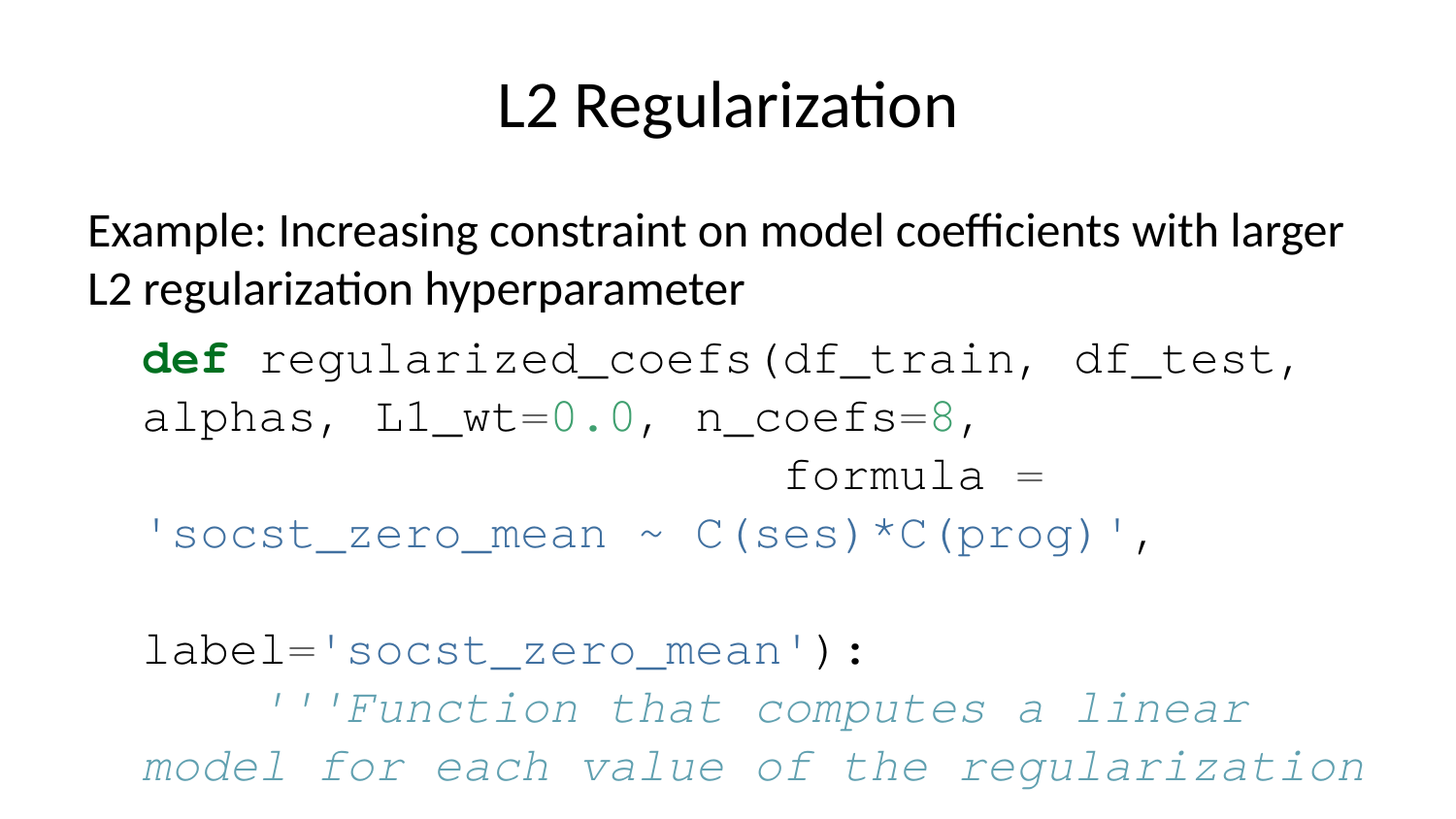

# L2 Regularization
Example: Increasing constraint on model coefficients with larger L2 regularization hyperparameter
def regularized_coefs(df_train, df_test, alphas, L1_wt=0.0, n_coefs=8,
                      formula = 'socst_zero_mean ~ C(ses)*C(prog)',
                      label='socst_zero_mean'):
    '''Function that computes a linear model for each value of the regularization
    parameter alpha and returns an array of the coefficient values. The L1_wt
    determines the trade-off between L1 and L2 regularization'''
    coefs = np.zeros((len(alphas),n_coefs + 1))
    MSE_train = []
    MSE_test = []
    for i,alpha in enumerate(alphas):
        ## First compute the training MSE
        temp_mod = smf.ols(formula, data=df_train).fit_regularized(alpha=alpha,L1_wt=L1_wt)
        coefs[i,:] = temp_mod.params
        MSE_train.append(np.mean(np.square(df_train[label] - temp_mod.predict(df_train))))
        ## Then compute the test MSE
        MSE_test.append(np.mean(np.square(df_test[label] - temp_mod.predict(df_test))))
    return coefs, MSE_train, MSE_test
alphas = np.arange(0.0, 0.3, step = 0.003)
Betas, MSE_test, MSE_train = regularized_coefs(test_scores_train, test_scores_test, alphas)